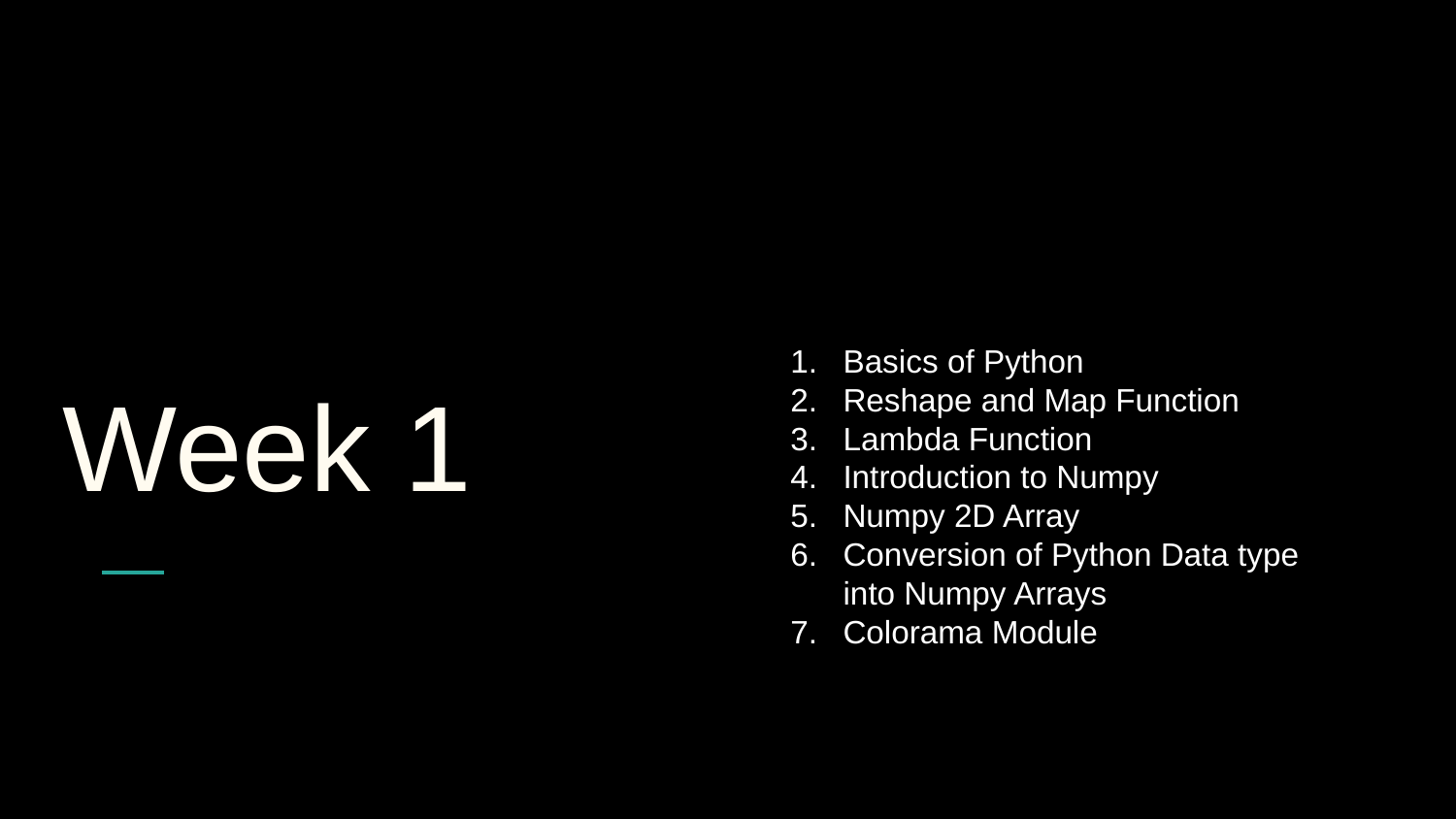

# Week 1
Basics of Python
Reshape and Map Function
Lambda Function
Introduction to Numpy
Numpy 2D Array
Conversion of Python Data type into Numpy Arrays
Colorama Module